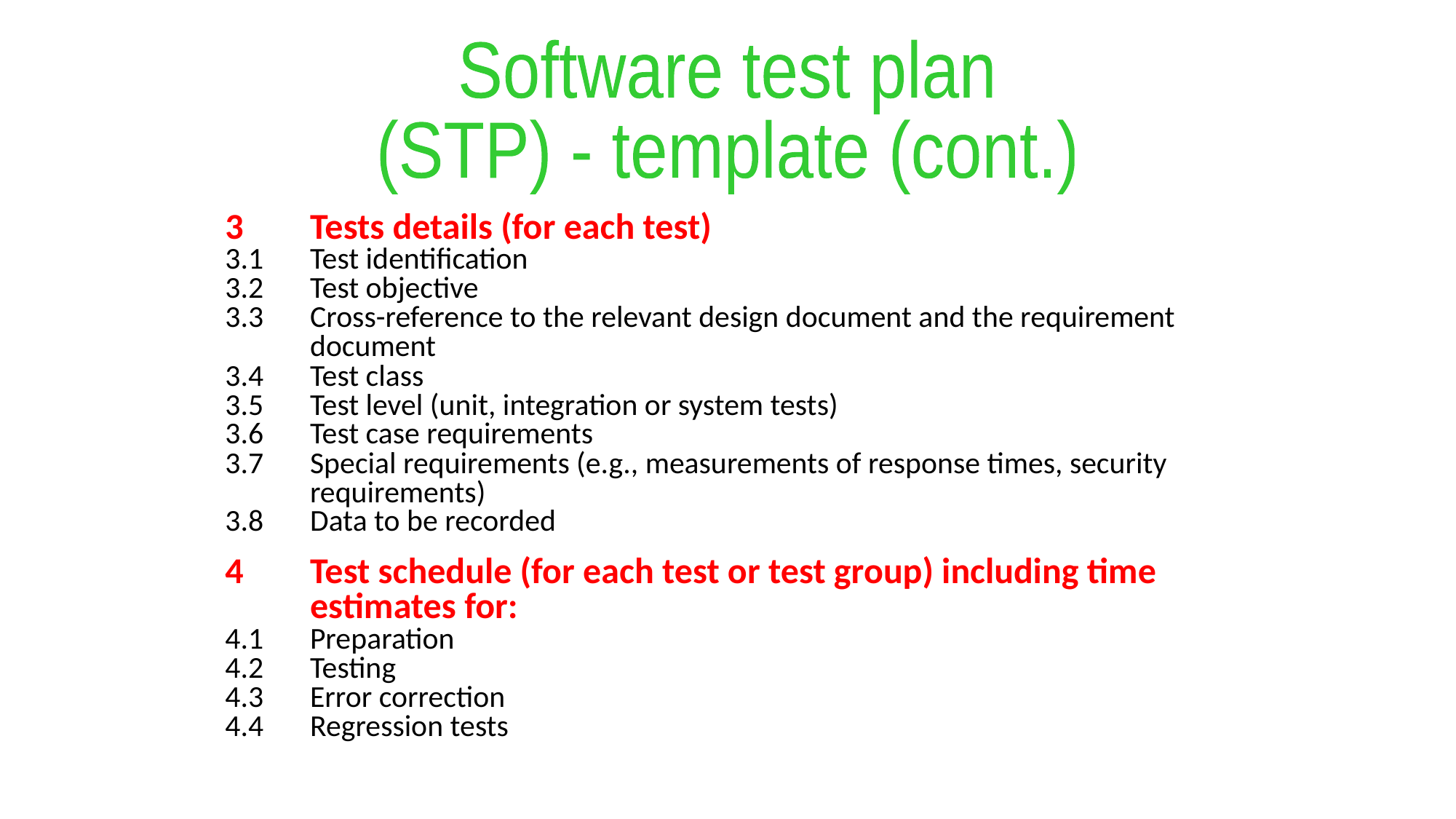

Software test plan
(STP) - template (cont.)
3	Tests details (for each test)
3.1	Test identification
3.2	Test objective
3.3	Cross-reference to the relevant design document and the requirement document
3.4	Test class
3.5	Test level (unit, integration or system tests)
3.6	Test case requirements
3.7	Special requirements (e.g., measurements of response times, security requirements)
3.8	Data to be recorded
4	Test schedule (for each test or test group) including time estimates for:
4.1	Preparation
4.2	Testing
4.3	Error correction
4.4	Regression tests